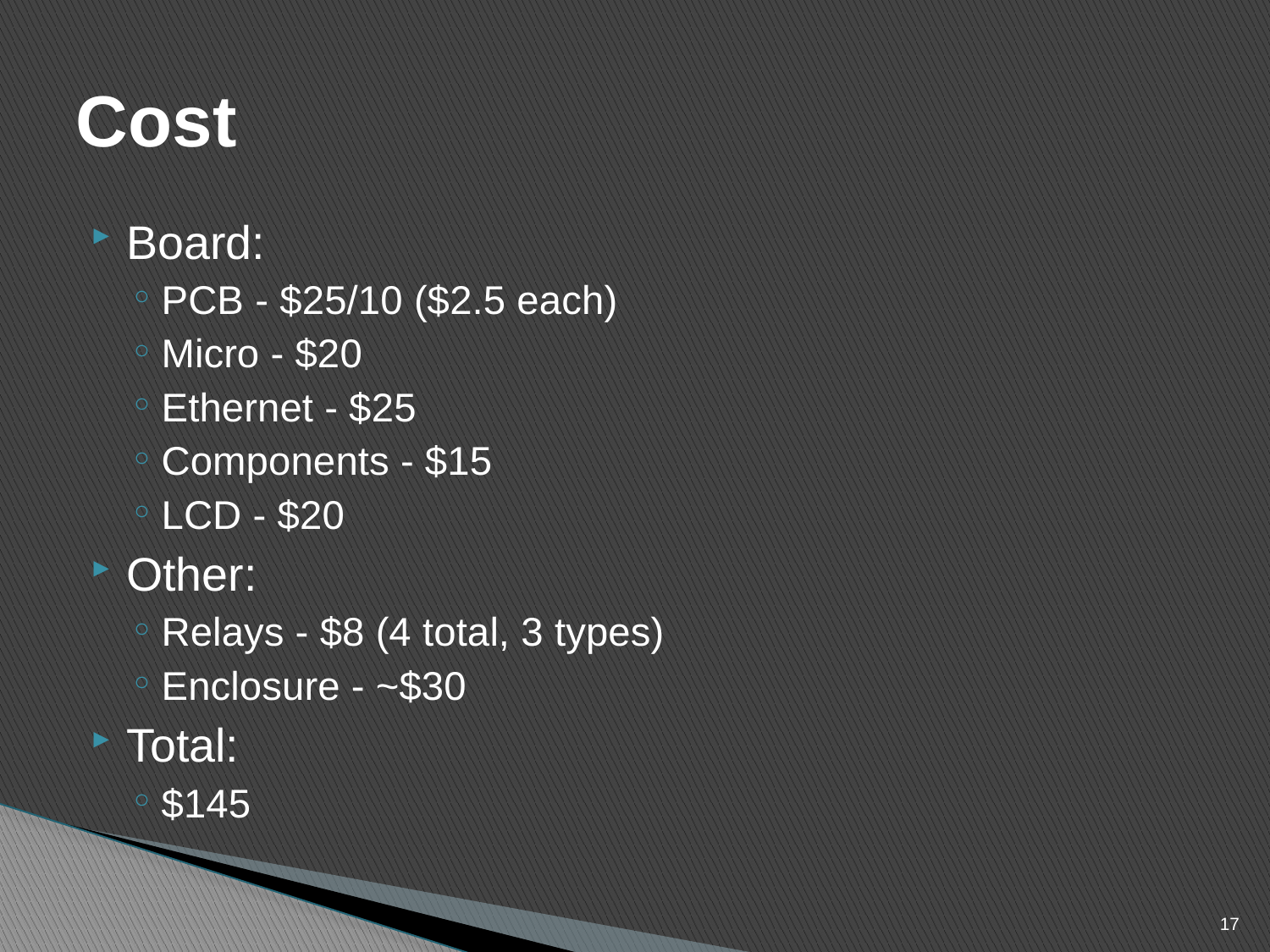

# Cost
Board:
PCB - $25/10 ($2.5 each)
Micro - $20
Ethernet - $25
Components - $15
LCD - $20
Other:
Relays - $8 (4 total, 3 types)
Enclosure - ~$30
Total:
$145
17